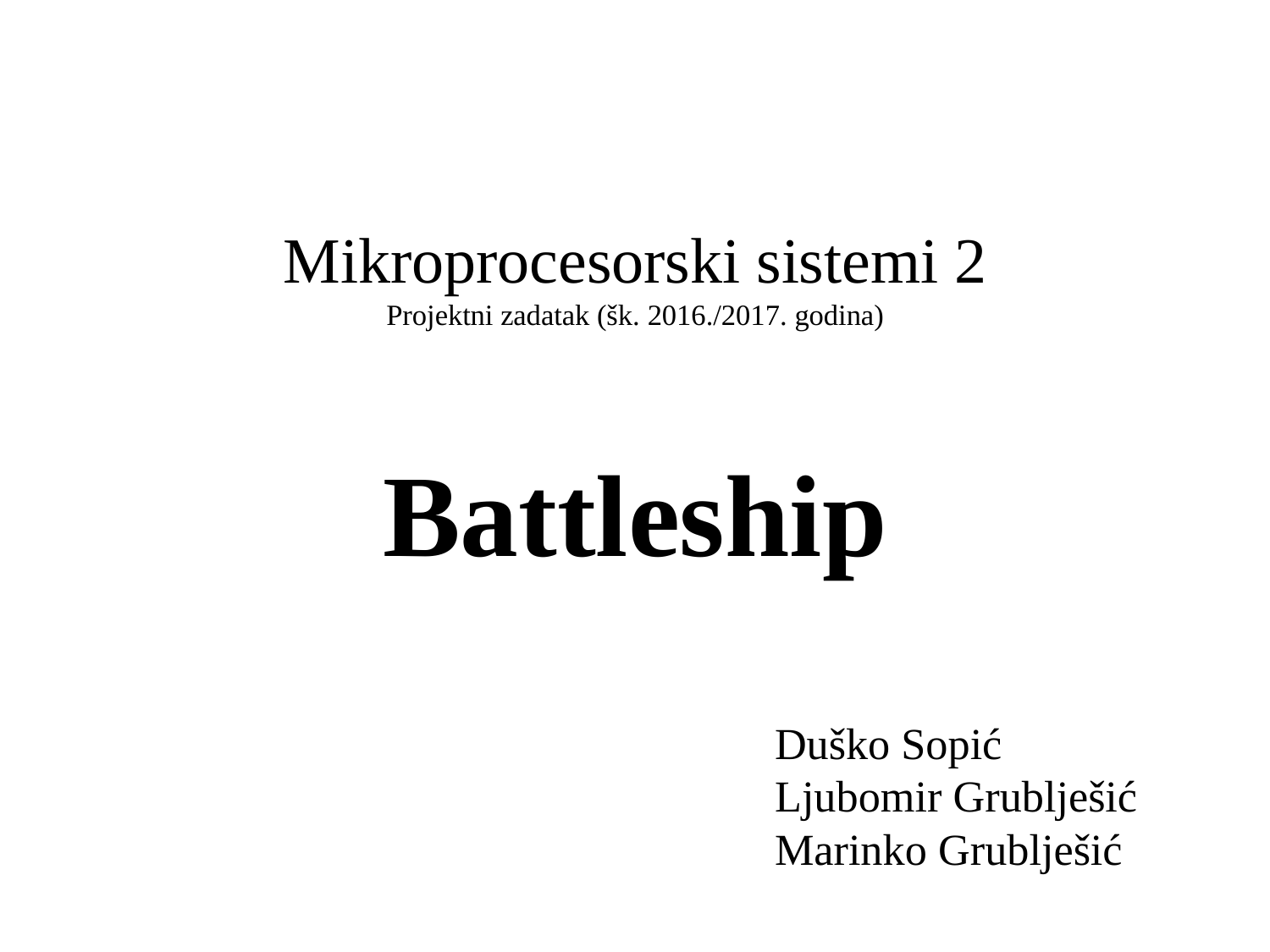

# Mikroprocesorski sistemi 2 Projektni zadatak (šk. 2016./2017. godina)
Battleship

Duško Sopić
Ljubomir Grublješić
Marinko Grublješić